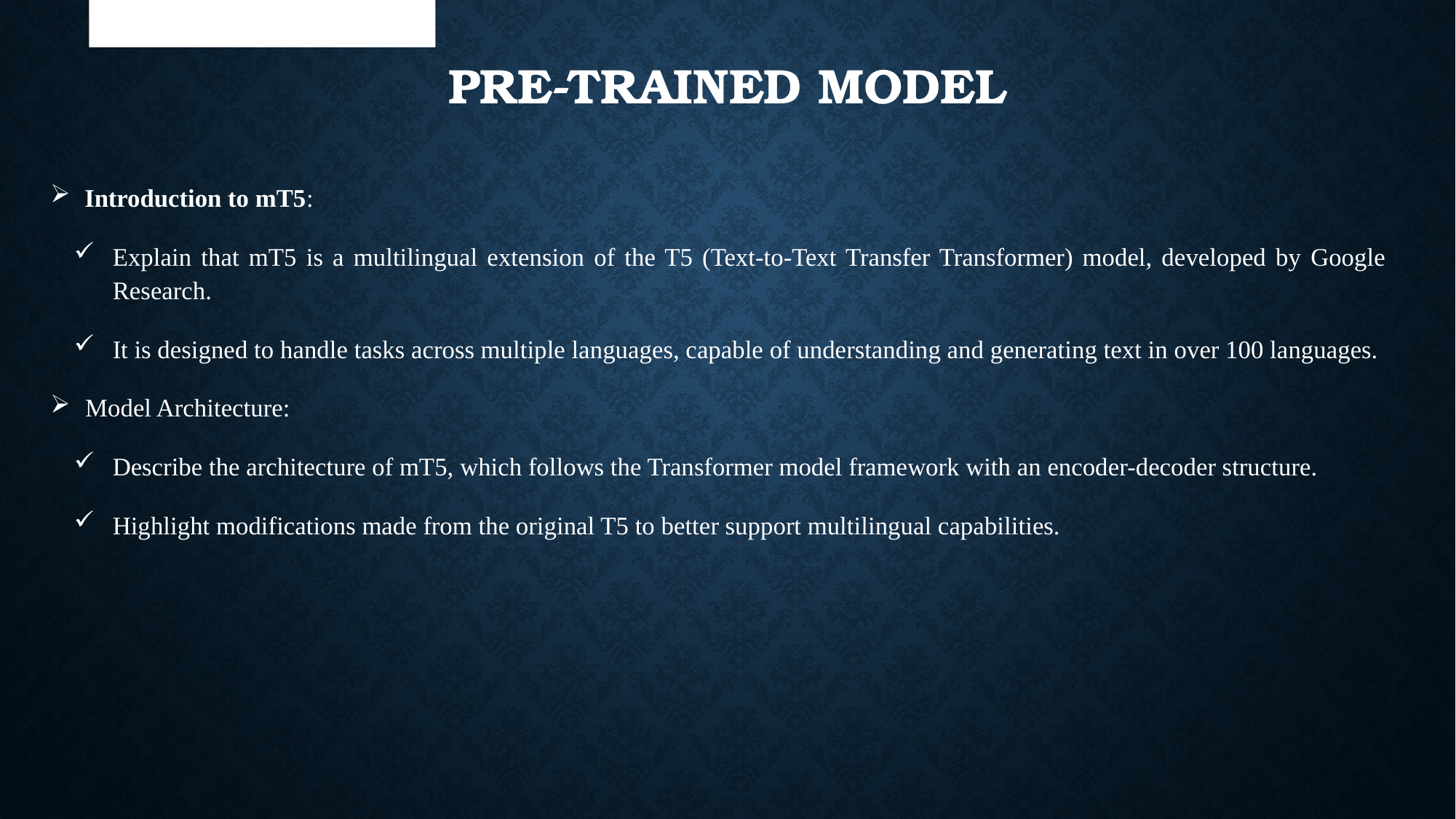

What are the Model implemeted in the AI4Barath

# Pre-Trained Model

Introduction to mT5:
Explain that mT5 is a multilingual extension of the T5 (Text-to-Text Transfer Transformer) model, developed by Google Research.
It is designed to handle tasks across multiple languages, capable of understanding and generating text in over 100 languages.
Model Architecture:
Describe the architecture of mT5, which follows the Transformer model framework with an encoder-decoder structure.
Highlight modifications made from the original T5 to better support multilingual capabilities.